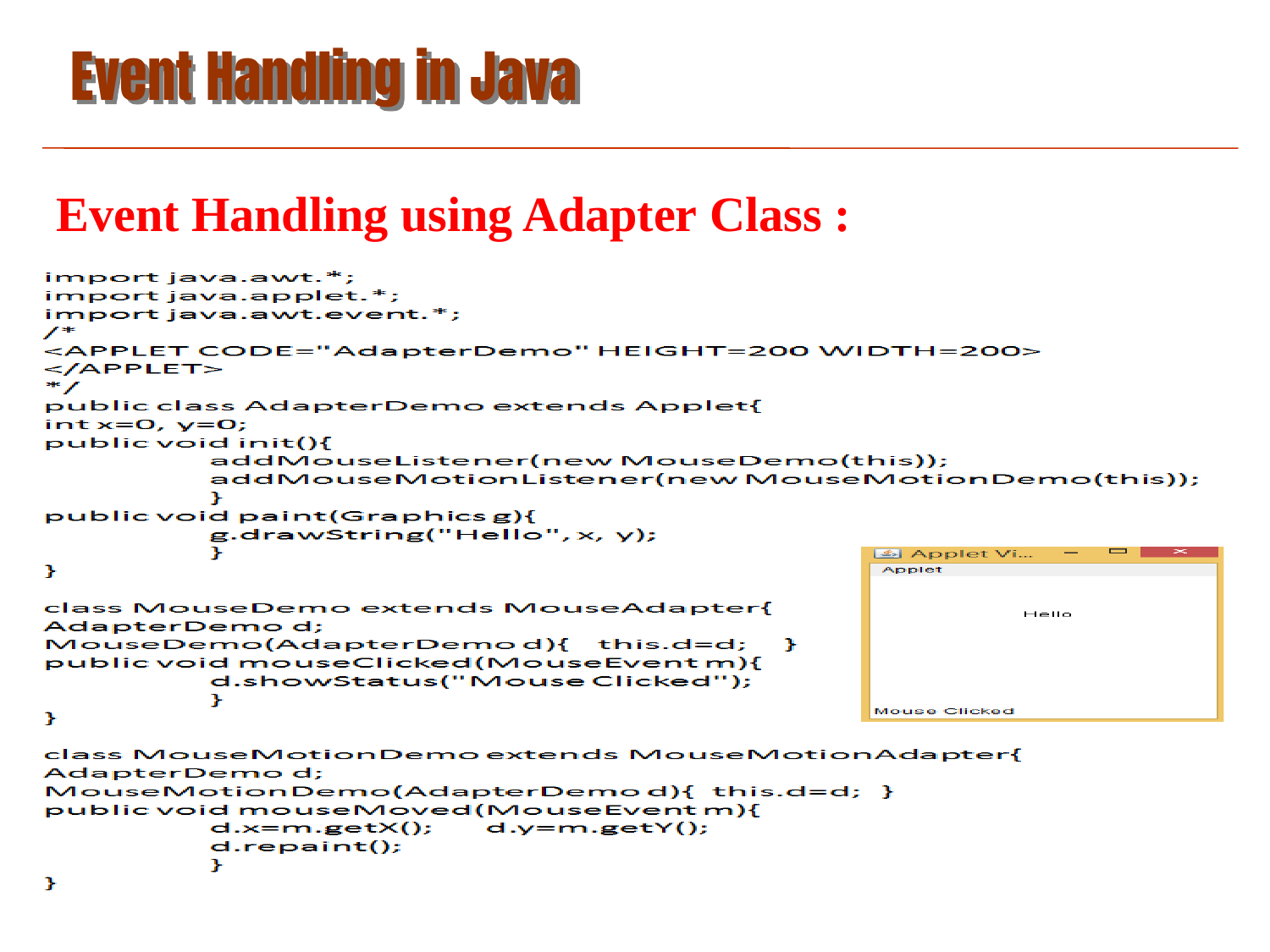

Event Handling in Java

Event Handling using Adapter Class :